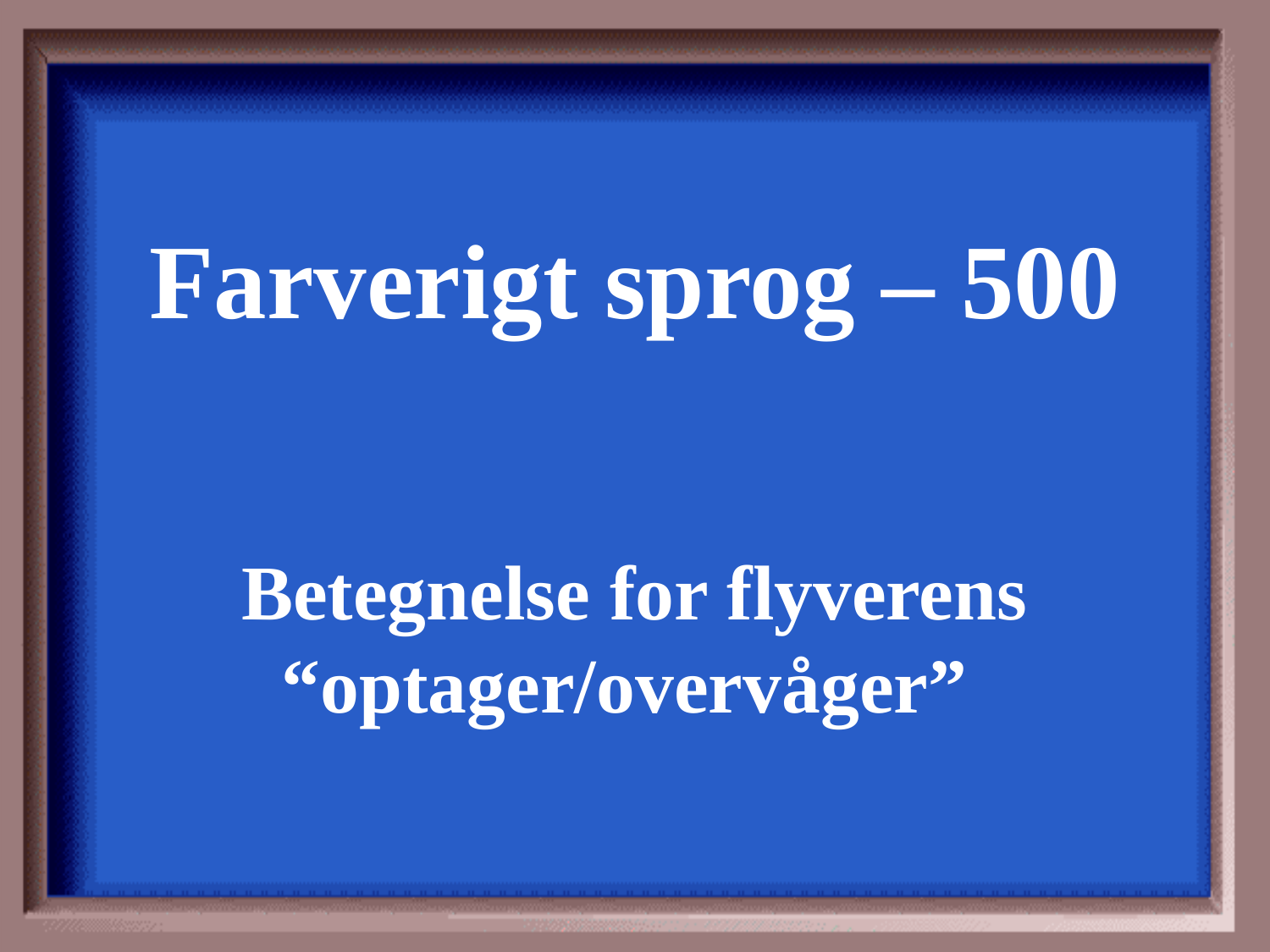

Farverigt sprog – 500
Betegnelse for flyverens “optager/overvåger”